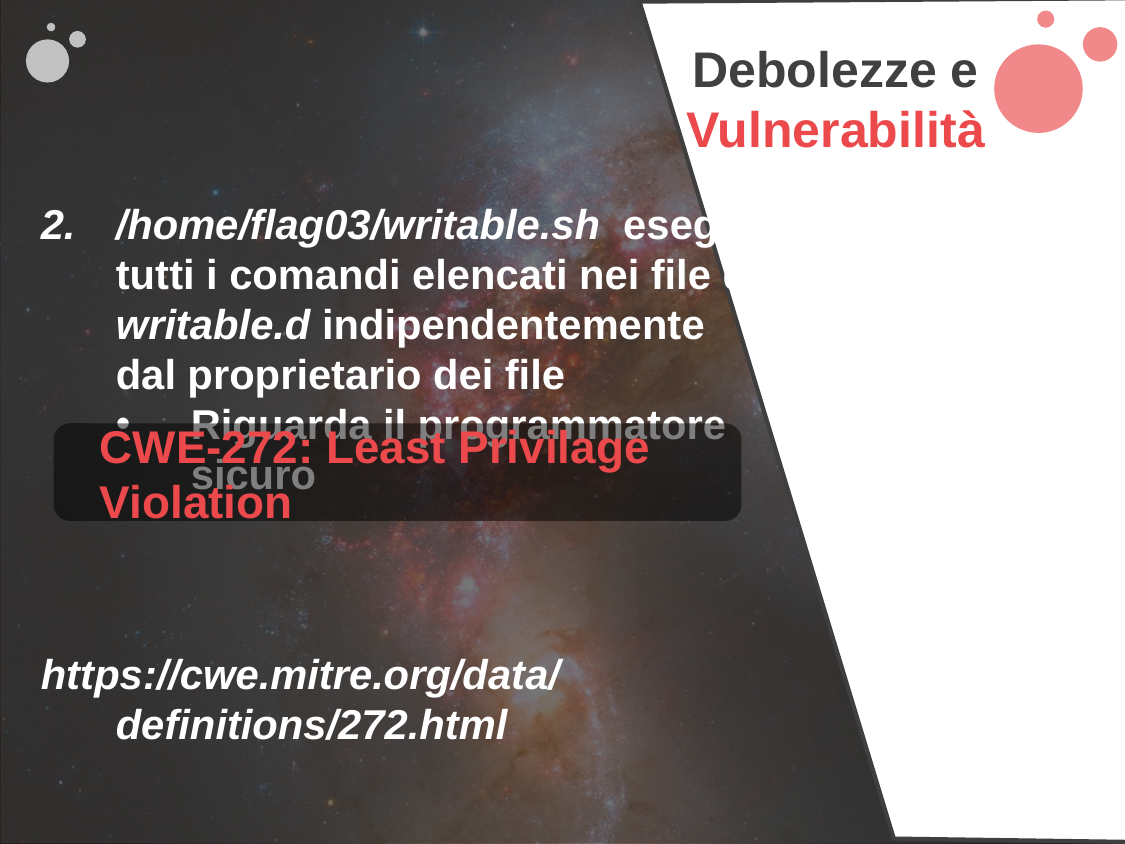

b

Debolezze e Vulnerabilità
/home/flag03/writable.sh  esegue tutti i comandi elencati nei file di writable.d indipendentemente dal proprietario dei file
Riguarda il programmatore sicuro

https://cwe.mitre.org/data/definitions/272.html

CWE-272: Least Privilage Violation